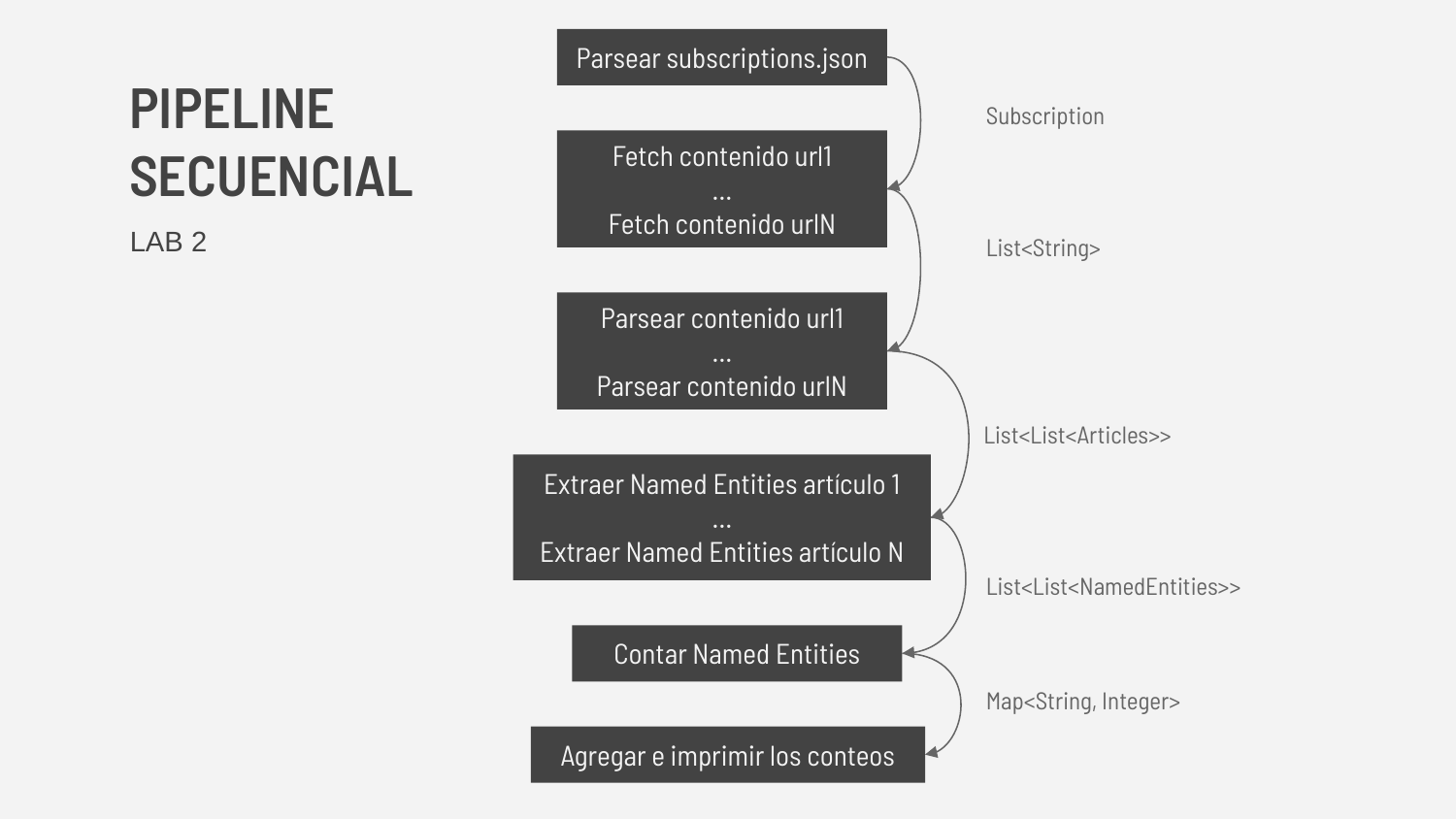

Parsear subscriptions.json
# PIPELINE SECUENCIAL
Subscription
Fetch contenido url1
…
Fetch contenido urlN
List<String>
LAB 2
Parsear contenido url1
…
Parsear contenido urlN
List<List<Articles>>
Extraer Named Entities artículo 1
…
Extraer Named Entities artículo N
List<List<NamedEntities>>
Contar Named Entities
Map<String, Integer>
Agregar e imprimir los conteos